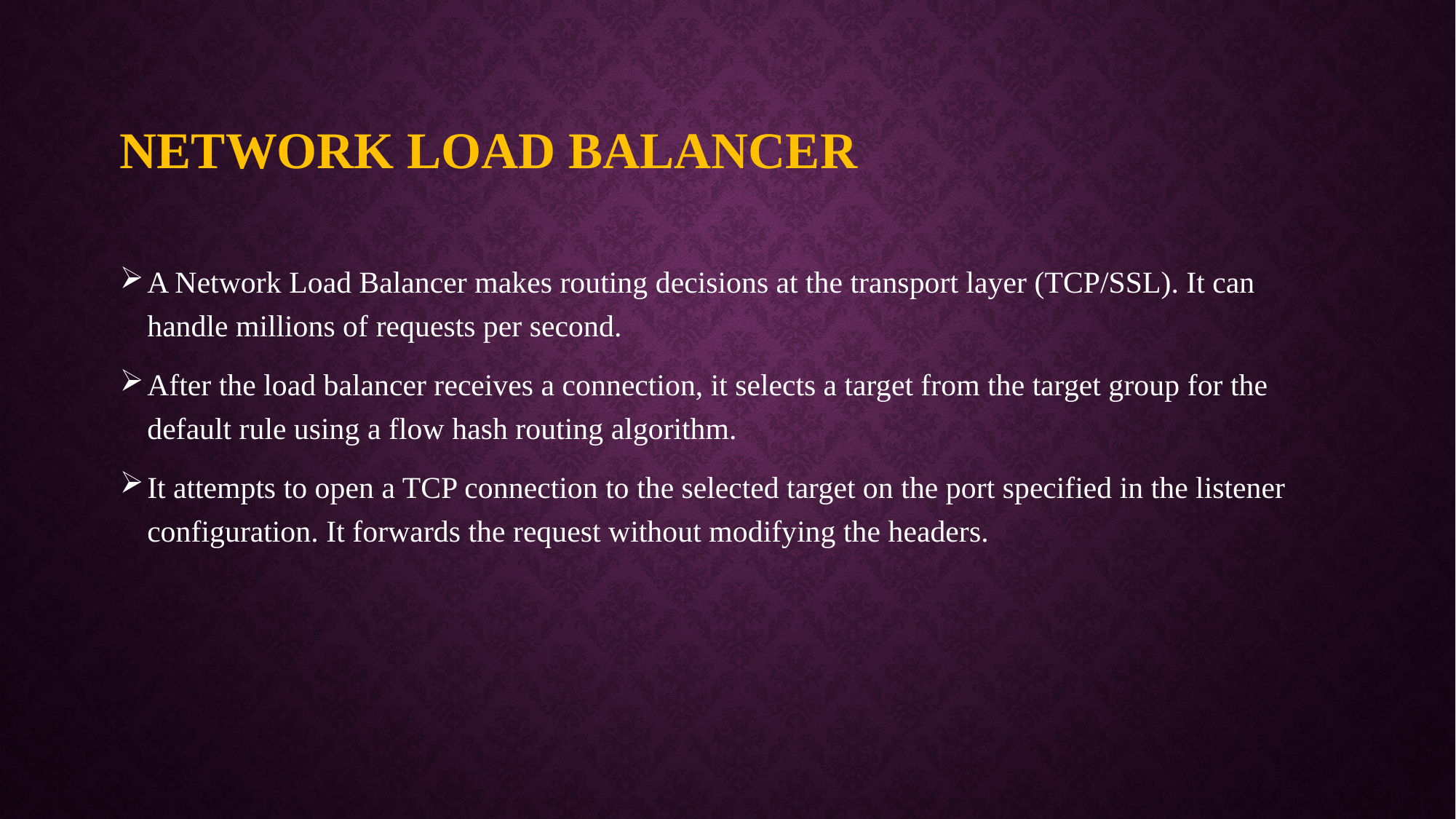

# Network Load Balancer
A Network Load Balancer makes routing decisions at the transport layer (TCP/SSL). It can handle millions of requests per second.
After the load balancer receives a connection, it selects a target from the target group for the default rule using a flow hash routing algorithm.
It attempts to open a TCP connection to the selected target on the port specified in the listener configuration. It forwards the request without modifying the headers.